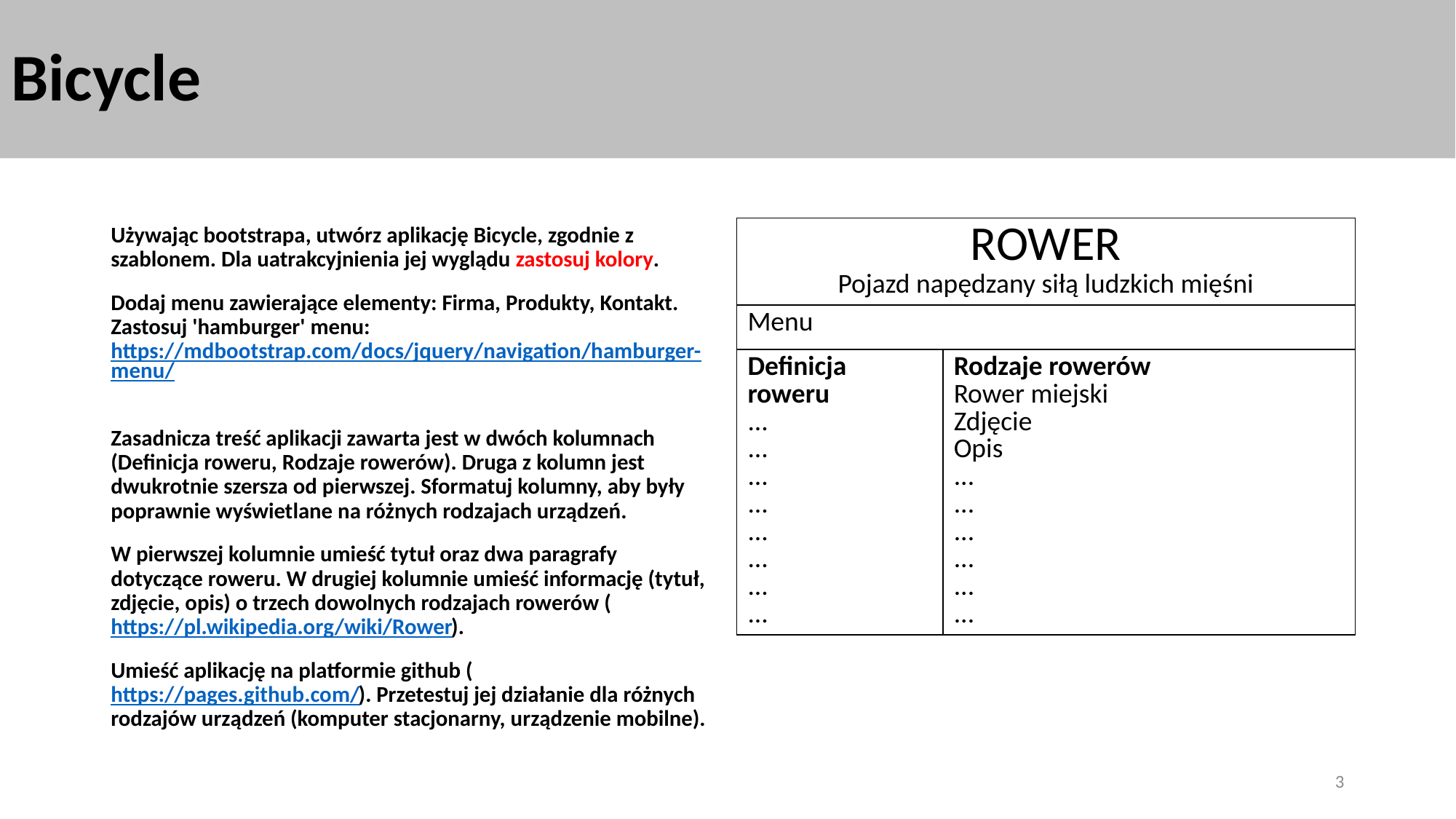

# Bicycle
Używając bootstrapa, utwórz aplikację Bicycle, zgodnie z szablonem. Dla uatrakcyjnienia jej wyglądu zastosuj kolory.
Dodaj menu zawierające elementy: Firma, Produkty, Kontakt. Zastosuj 'hamburger' menu: https://mdbootstrap.com/docs/jquery/navigation/hamburger-menu/
Zasadnicza treść aplikacji zawarta jest w dwóch kolumnach (Definicja roweru, Rodzaje rowerów). Druga z kolumn jest dwukrotnie szersza od pierwszej. Sformatuj kolumny, aby były poprawnie wyświetlane na różnych rodzajach urządzeń.
W pierwszej kolumnie umieść tytuł oraz dwa paragrafy dotyczące roweru. W drugiej kolumnie umieść informację (tytuł, zdjęcie, opis) o trzech dowolnych rodzajach rowerów (https://pl.wikipedia.org/wiki/Rower).
Umieść aplikację na platformie github (https://pages.github.com/). Przetestuj jej działanie dla różnych rodzajów urządzeń (komputer stacjonarny, urządzenie mobilne).
| ROWER Pojazd napędzany siłą ludzkich mięśni |  |
| --- | --- |
| Menu |  |
| Definicja roweru ... ... ... ... ... ... ... ... | Rodzaje rowerów Rower miejski Zdjęcie Opis ... ... ... ... ... ... |
3